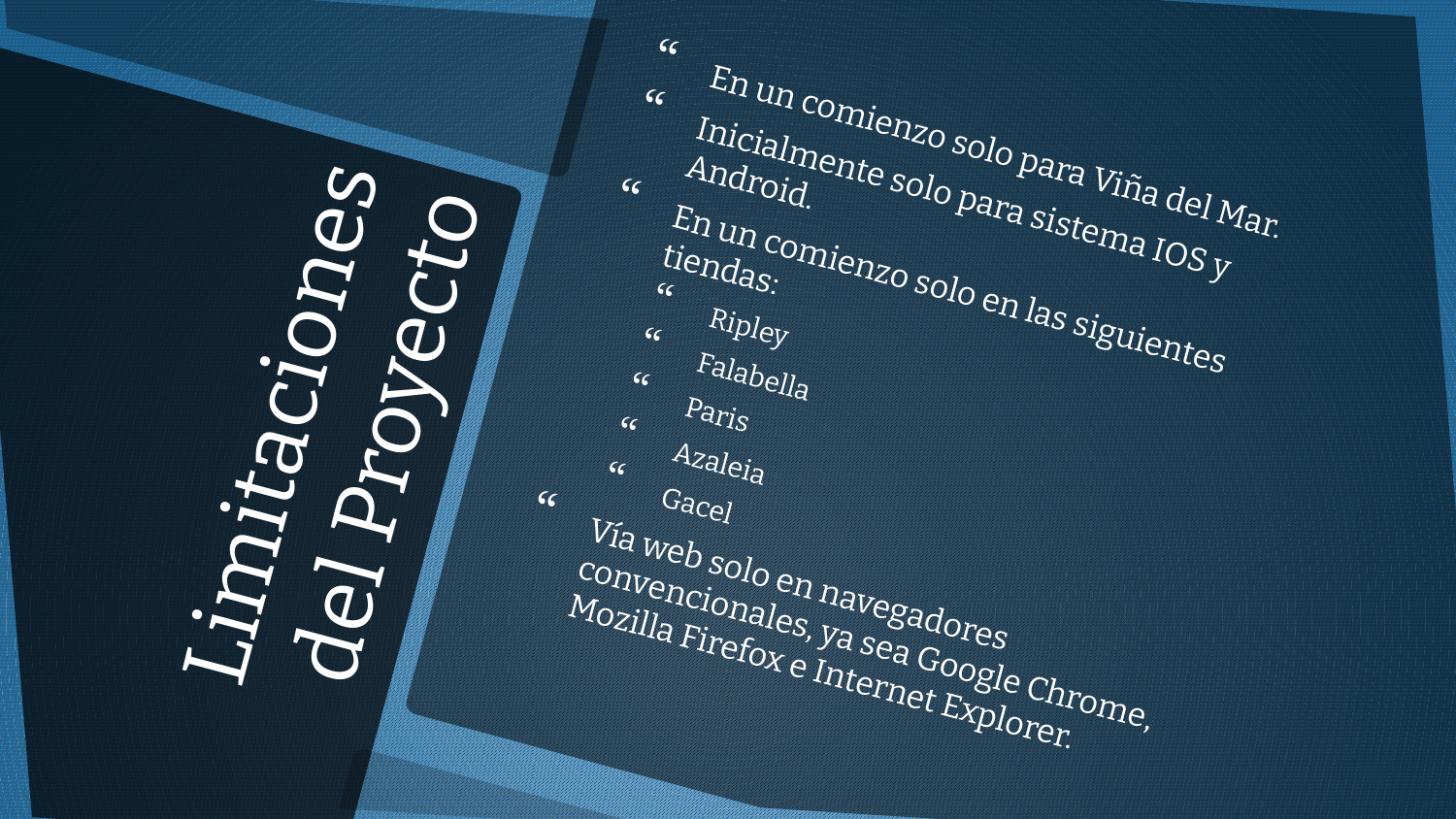

En un comienzo solo para Viña del Mar.
Inicialmente solo para sistema IOS y Android.
En un comienzo solo en las siguientes tiendas:
Ripley
Falabella
Paris
Azaleia
Gacel
Vía web solo en navegadores convencionales, ya sea Google Chrome, Mozilla Firefox e Internet Explorer.

# Limitaciones del Proyecto